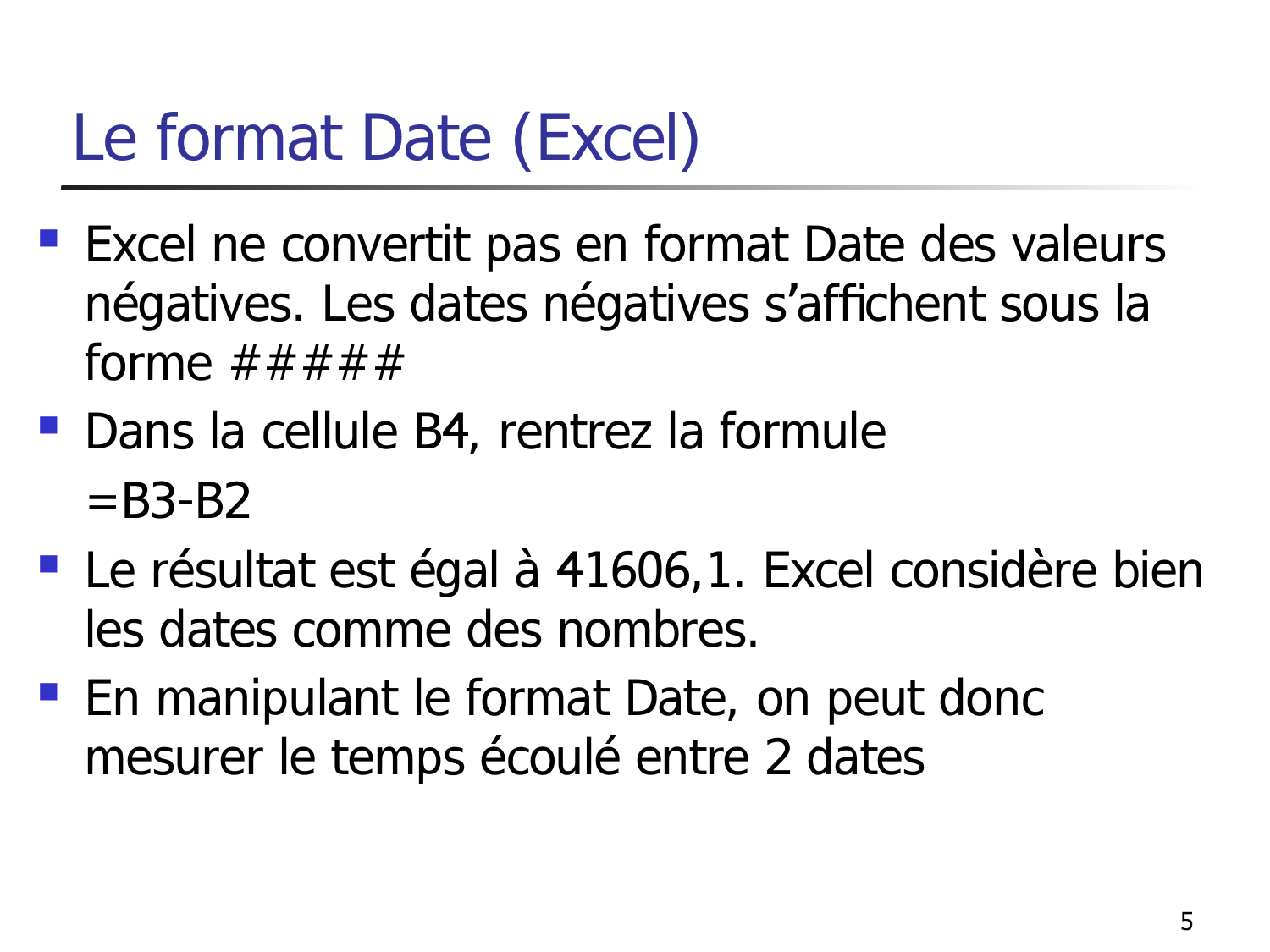

# Le format Date (Excel)
Excel ne convertit pas en format Date des valeurs négatives. Les dates négatives s’affichent sous la forme #####
Dans la cellule B4, rentrez la formule
	=B3-B2
Le résultat est égal à 41606,1. Excel considère bien les dates comme des nombres.
En manipulant le format Date, on peut donc mesurer le temps écoulé entre 2 dates

5